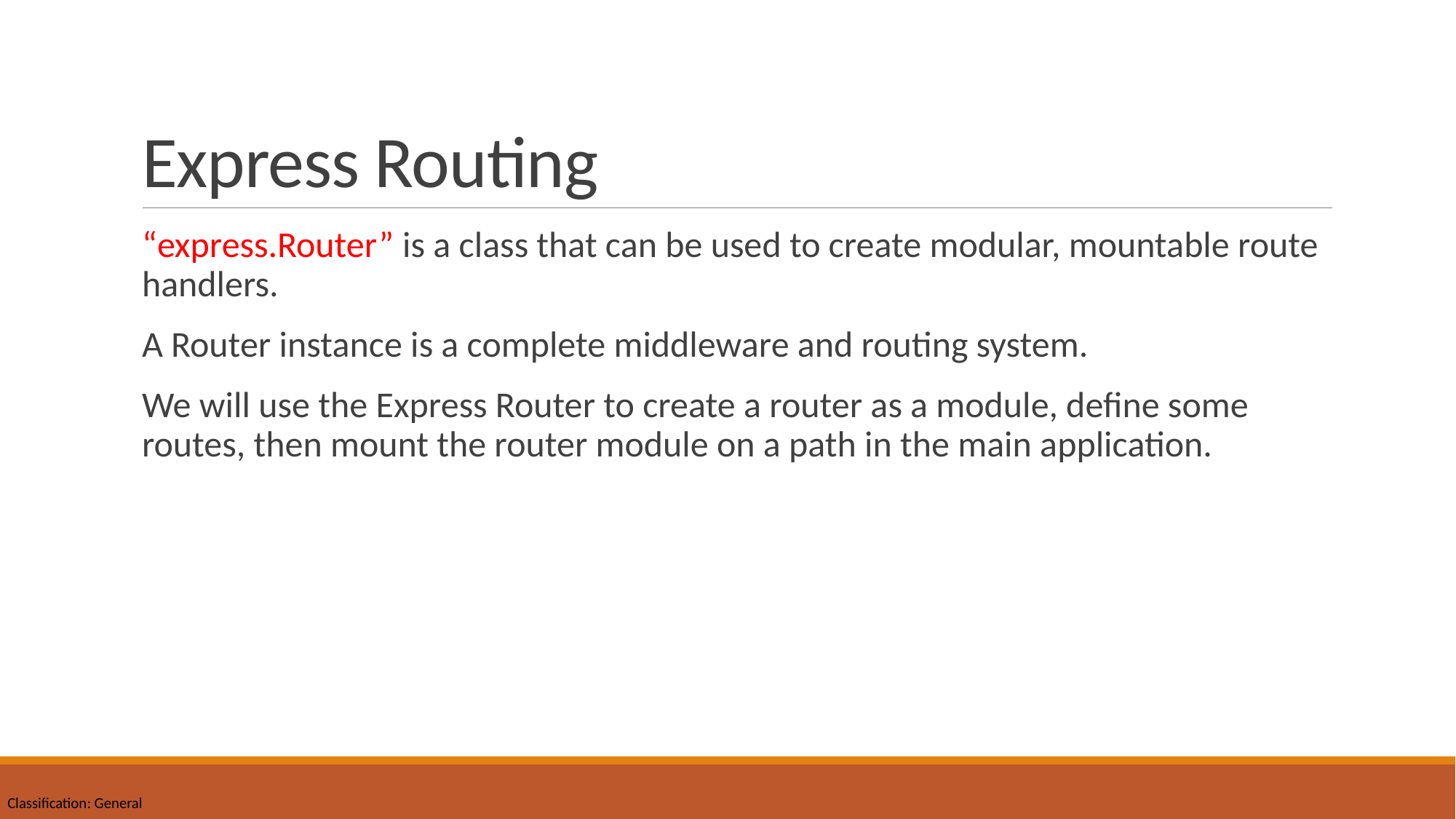

# Express Routing
“express.Router” is a class that can be used to create modular, mountable route handlers.
A Router instance is a complete middleware and routing system.
We will use the Express Router to create a router as a module, define some routes, then mount the router module on a path in the main application.